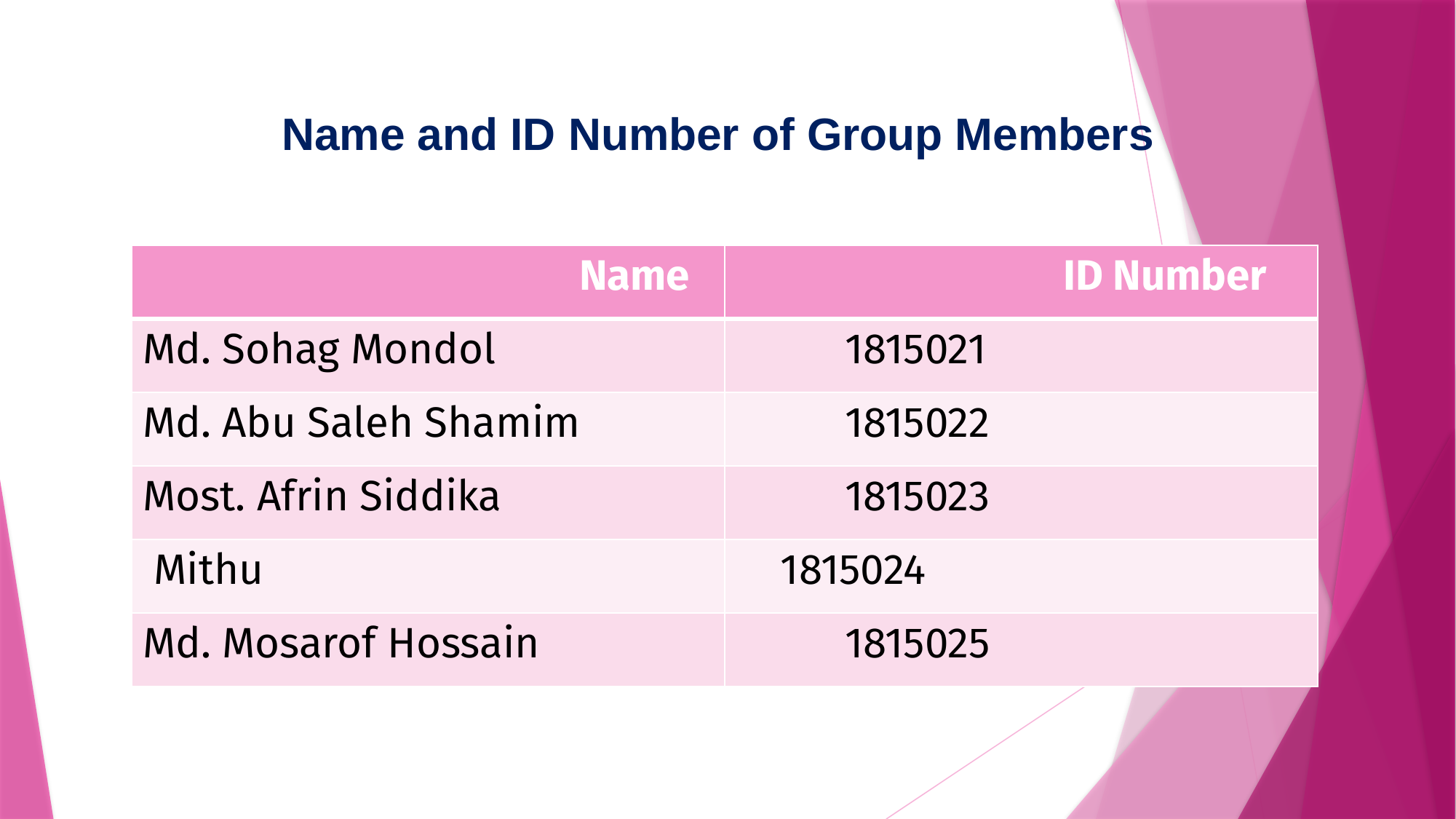

# Name and ID Number of Group Members
| Name | ID Number |
| --- | --- |
| Md. Sohag Mondol | 1815021 |
| Md. Abu Saleh Shamim | 1815022 |
| Most. Afrin Siddika | 1815023 |
| Mithu | 1815024 |
| Md. Mosarof Hossain | 1815025 |